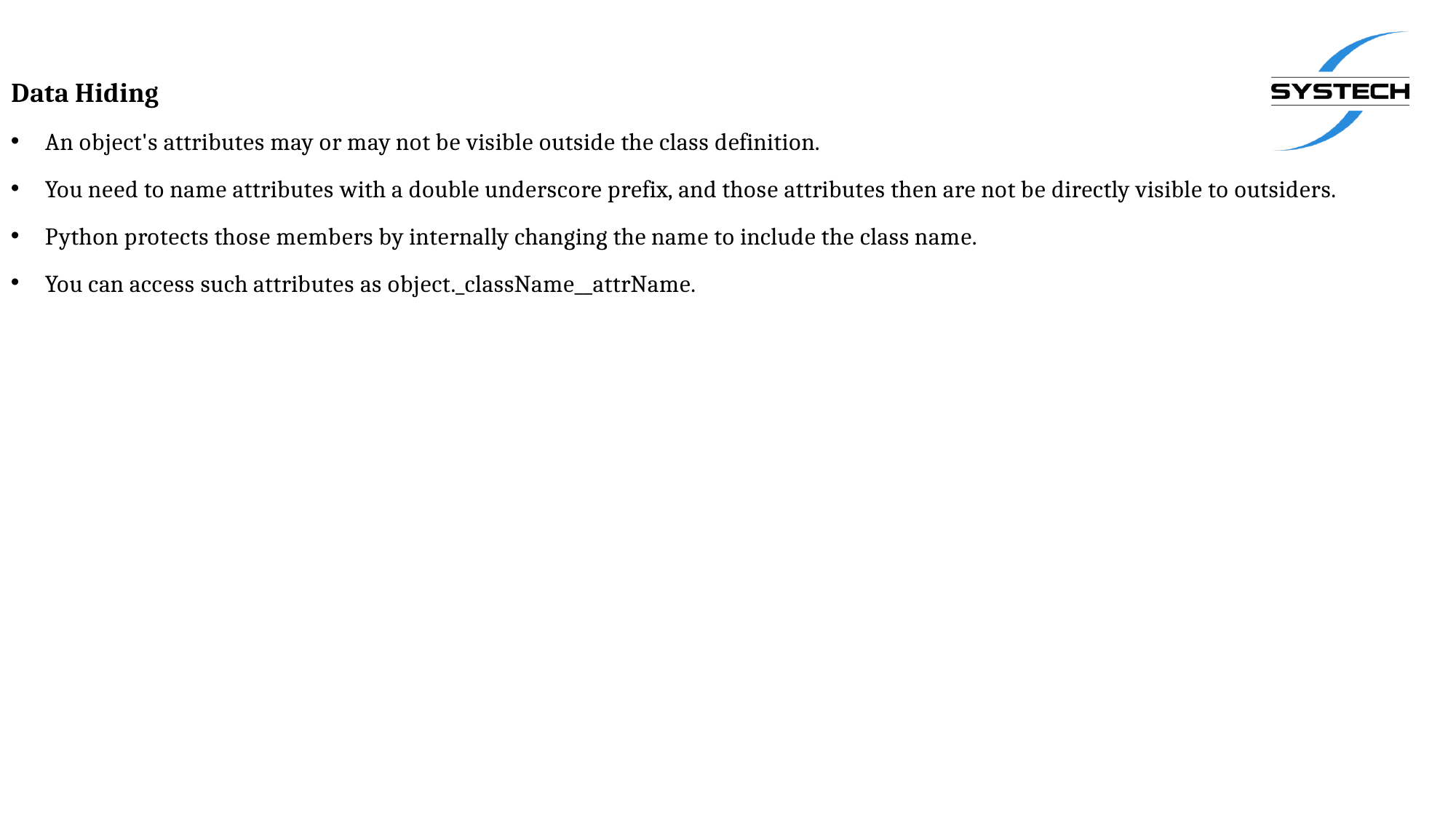

Data Hiding
An object's attributes may or may not be visible outside the class definition.
You need to name attributes with a double underscore prefix, and those attributes then are not be directly visible to outsiders.
Python protects those members by internally changing the name to include the class name.
You can access such attributes as object._className__attrName.